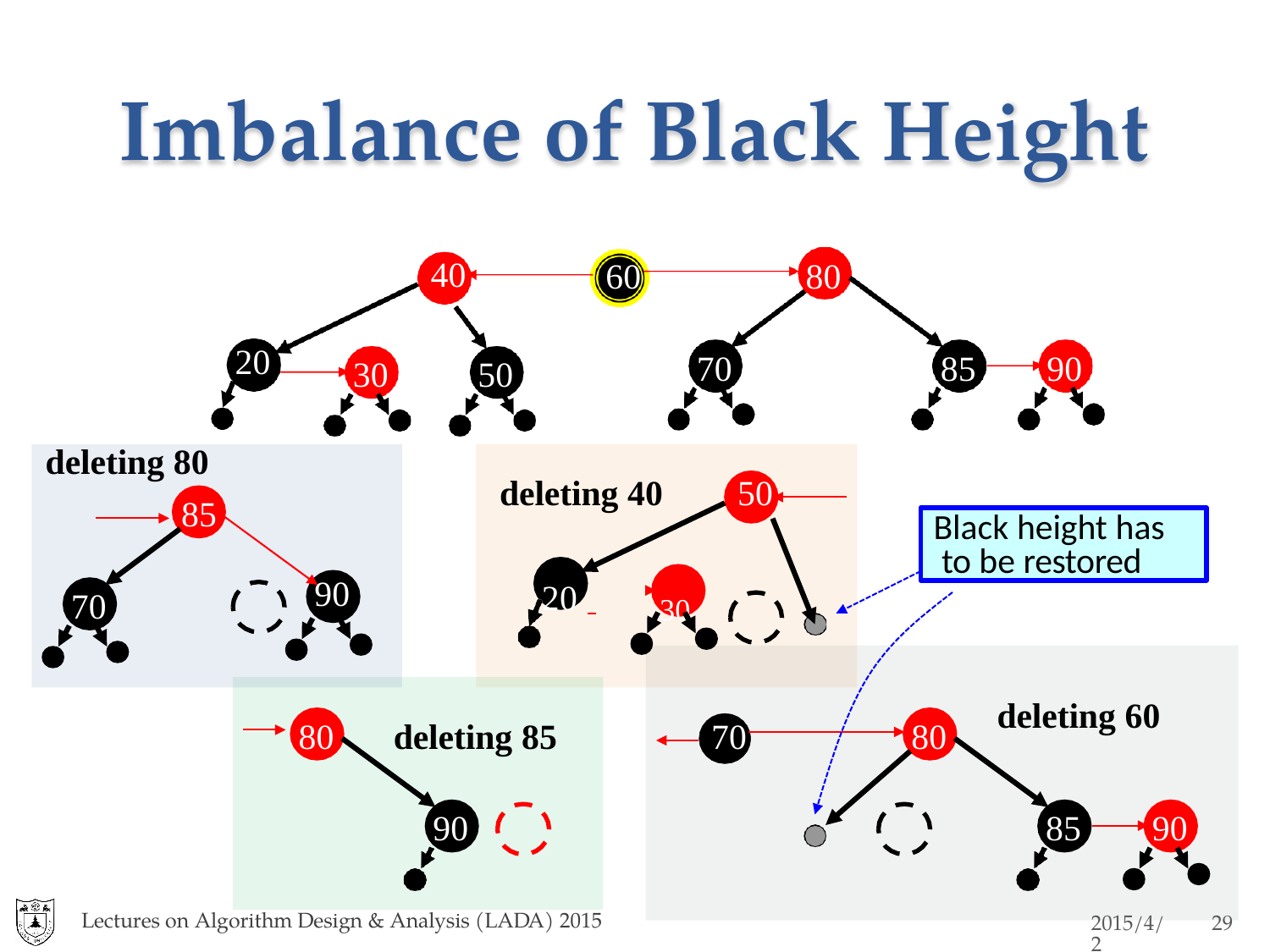

# Imbalance of Black Height

40
60
80
20
70
85
90
30
50
deleting 80
85

deleting 40
50

Black height has  to be restored

20  	 30

90

70

deleting 60

80	deleting 85
70
80

90
85
90

Lectures on Algorithm Design & Analysis (LADA) 2015
29
2015/4/2